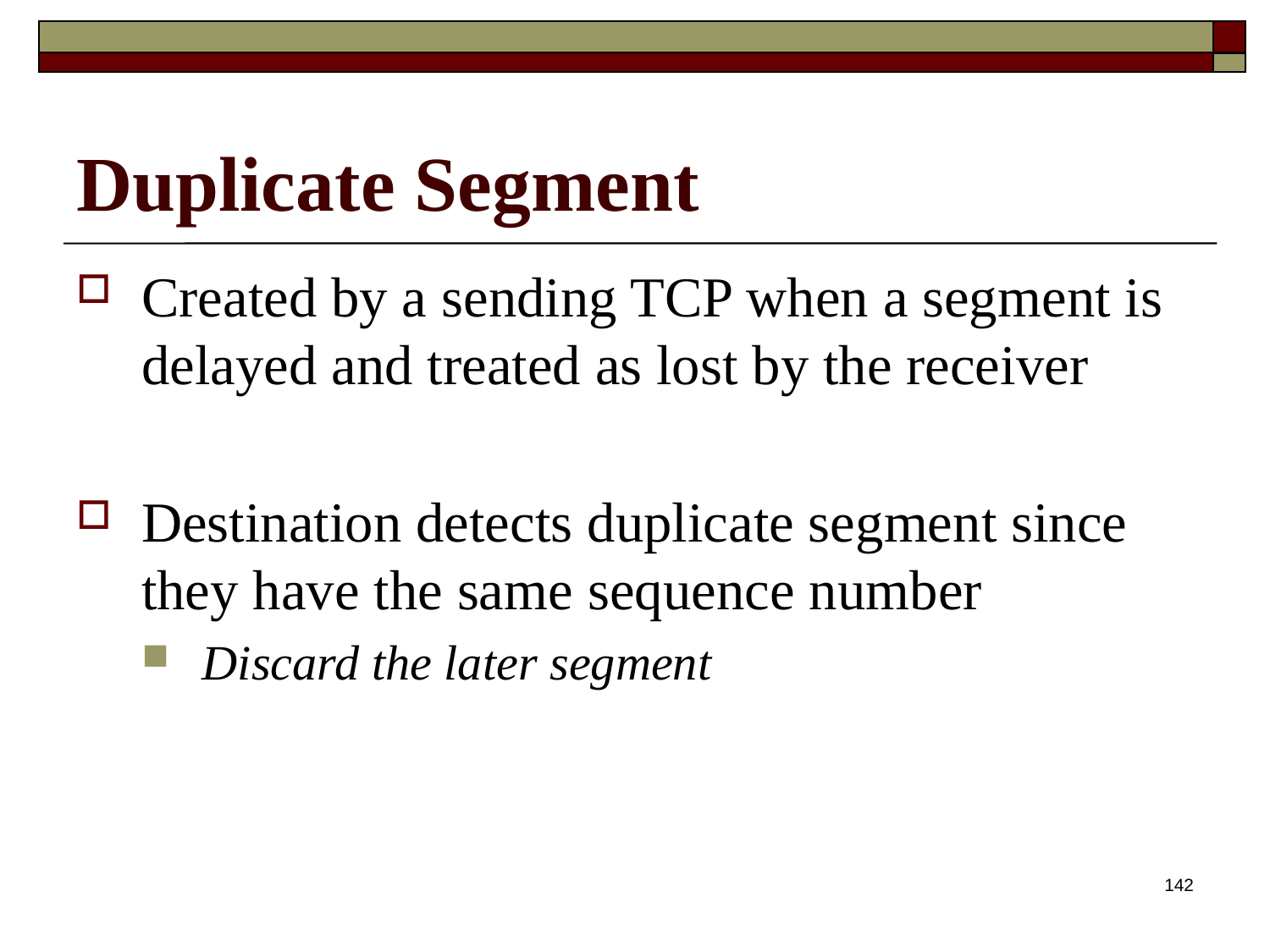

# Duplicate Segment
Created by a sending TCP when a segment is delayed and treated as lost by the receiver

Destination detects duplicate segment since they have the same sequence number
Discard the later segment
142